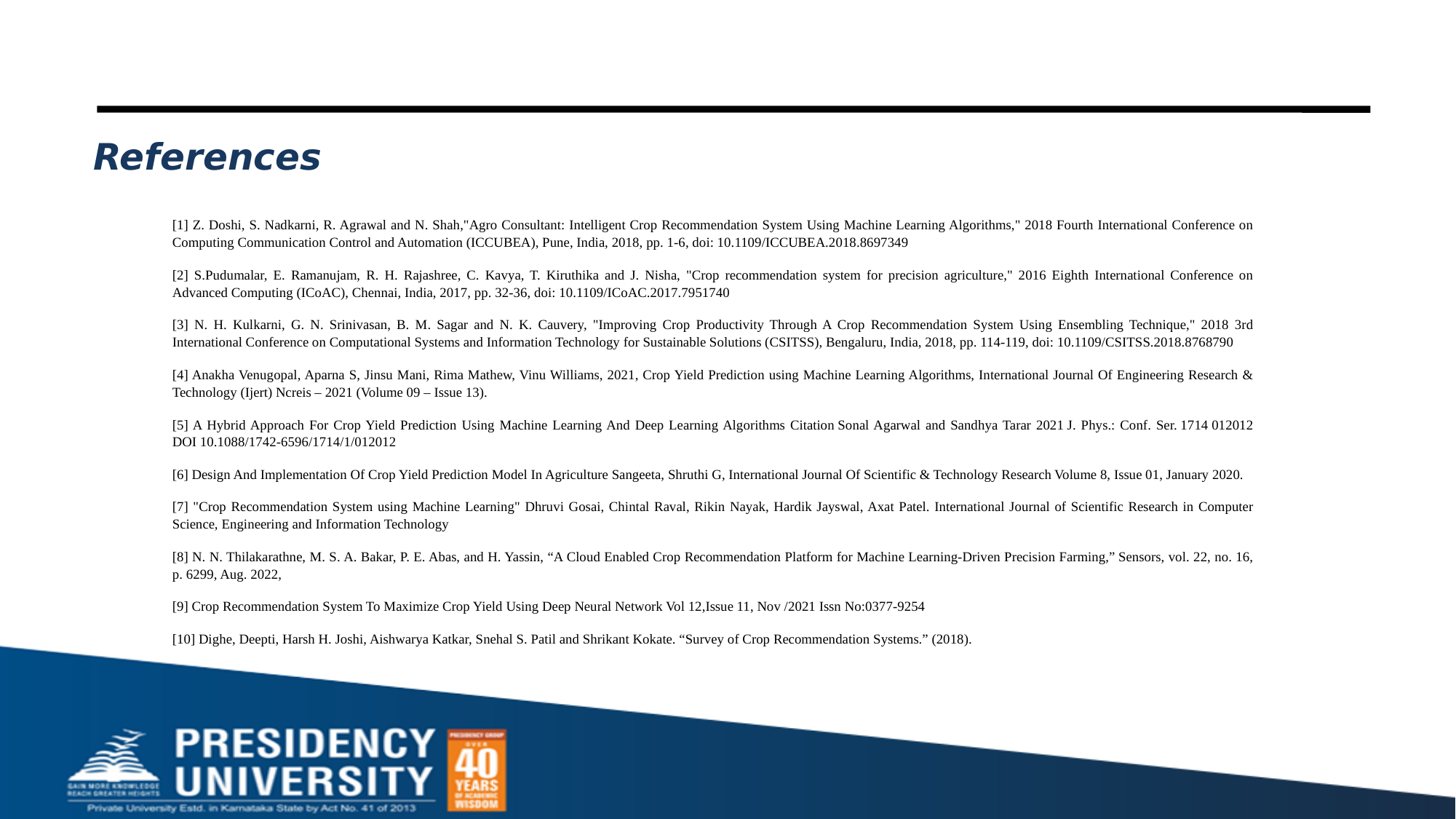

# References
[1] Z. Doshi, S. Nadkarni, R. Agrawal and N. Shah,"Agro Consultant: Intelligent Crop Recommendation System Using Machine Learning Algorithms," 2018 Fourth International Conference on Computing Communication Control and Automation (ICCUBEA), Pune, India, 2018, pp. 1-6, doi: 10.1109/ICCUBEA.2018.8697349
[2] S.Pudumalar, E. Ramanujam, R. H. Rajashree, C. Kavya, T. Kiruthika and J. Nisha, "Crop recommendation system for precision agriculture," 2016 Eighth International Conference on Advanced Computing (ICoAC), Chennai, India, 2017, pp. 32-36, doi: 10.1109/ICoAC.2017.7951740
[3] N. H. Kulkarni, G. N. Srinivasan, B. M. Sagar and N. K. Cauvery, "Improving Crop Productivity Through A Crop Recommendation System Using Ensembling Technique," 2018 3rd International Conference on Computational Systems and Information Technology for Sustainable Solutions (CSITSS), Bengaluru, India, 2018, pp. 114-119, doi: 10.1109/CSITSS.2018.8768790
[4] Anakha Venugopal, Aparna S, Jinsu Mani, Rima Mathew, Vinu Williams, 2021, Crop Yield Prediction using Machine Learning Algorithms, International Journal Of Engineering Research & Technology (Ijert) Ncreis – 2021 (Volume 09 – Issue 13).
[5] A Hybrid Approach For Crop Yield Prediction Using Machine Learning And Deep Learning Algorithms Citation Sonal Agarwal and Sandhya Tarar 2021 J. Phys.: Conf. Ser. 1714 012012 DOI 10.1088/1742-6596/1714/1/012012
[6] Design And Implementation Of Crop Yield Prediction Model In Agriculture Sangeeta, Shruthi G, International Journal Of Scientific & Technology Research Volume 8, Issue 01, January 2020.
[7] "Crop Recommendation System using Machine Learning" Dhruvi Gosai, Chintal Raval, Rikin Nayak, Hardik Jayswal, Axat Patel. International Journal of Scientific Research in Computer Science, Engineering and Information Technology
[8] N. N. Thilakarathne, M. S. A. Bakar, P. E. Abas, and H. Yassin, “A Cloud Enabled Crop Recommendation Platform for Machine Learning-Driven Precision Farming,” Sensors, vol. 22, no. 16, p. 6299, Aug. 2022,
[9] Crop Recommendation System To Maximize Crop Yield Using Deep Neural Network Vol 12,Issue 11, Nov /2021 Issn No:0377-9254
[10] Dighe, Deepti, Harsh H. Joshi, Aishwarya Katkar, Snehal S. Patil and Shrikant Kokate. “Survey of Crop Recommendation Systems.” (2018).